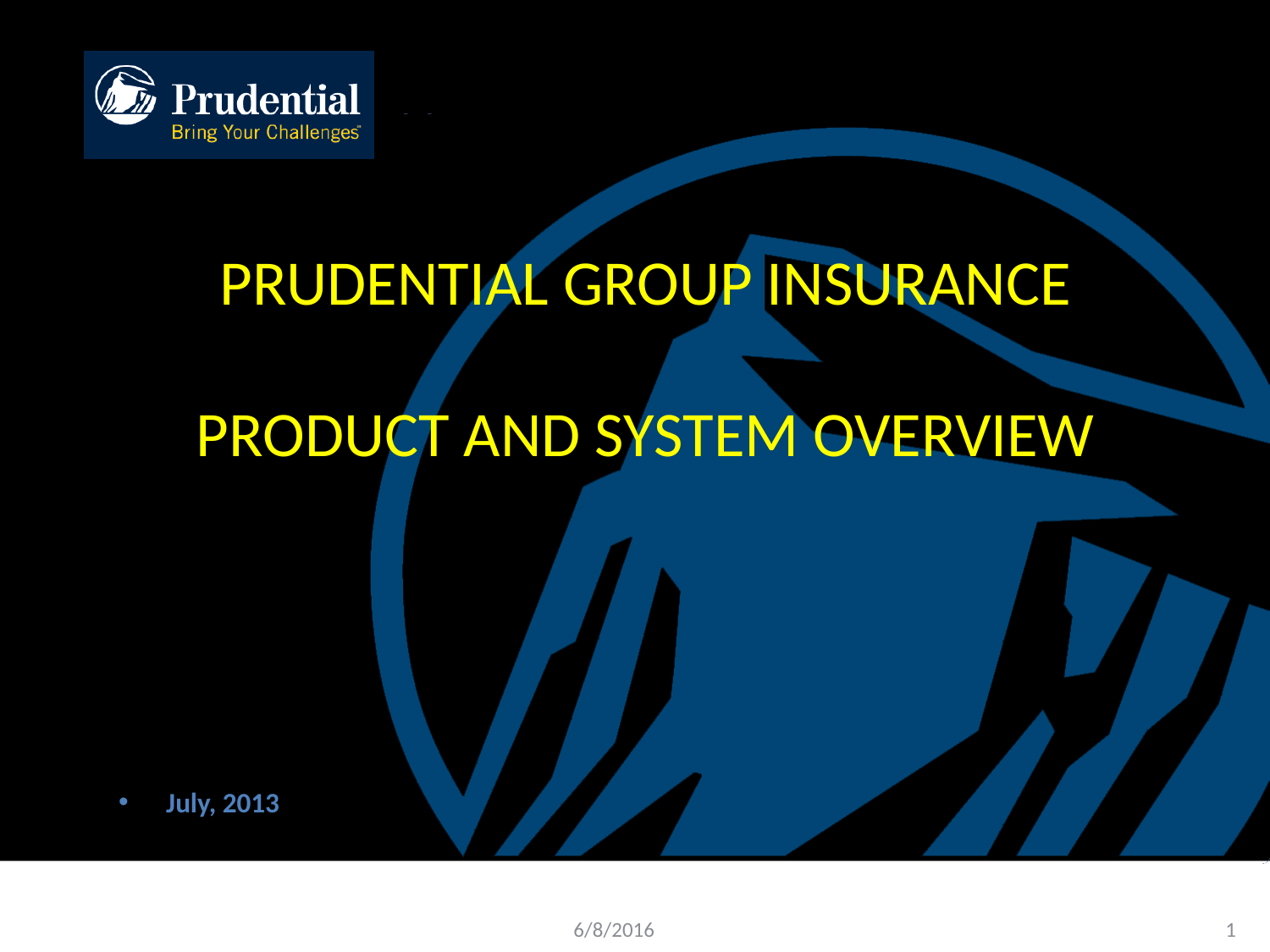

# Prudential Group Insurance Product and system overview
July, 2013

6/8/2016
1